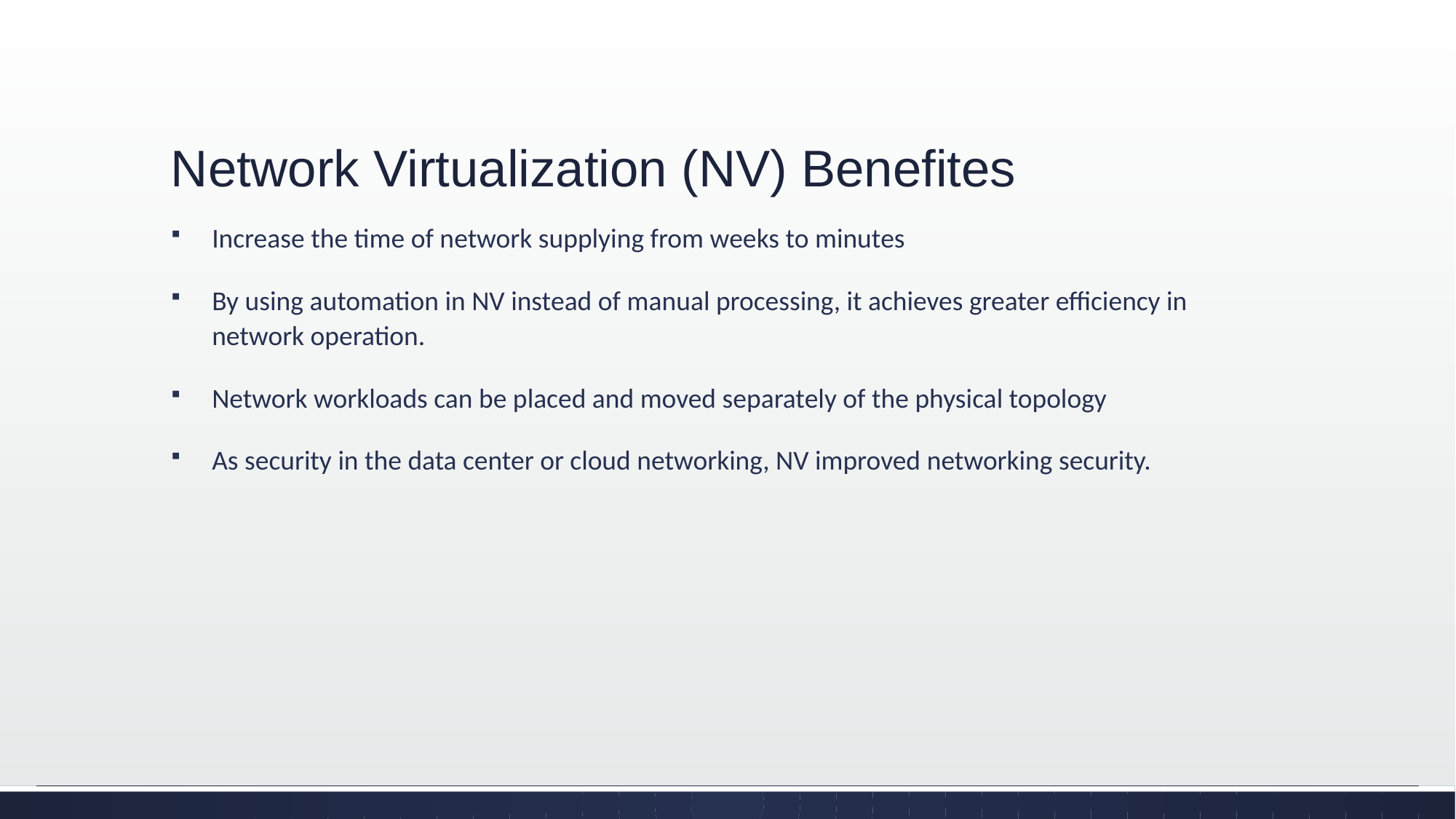

# Network Virtualization (NV) Benefites
Increase the time of network supplying from weeks to minutes
By using automation in NV instead of manual processing, it achieves greater efficiency in network operation.
Network workloads can be placed and moved separately of the physical topology
As security in the data center or cloud networking, NV improved networking security.